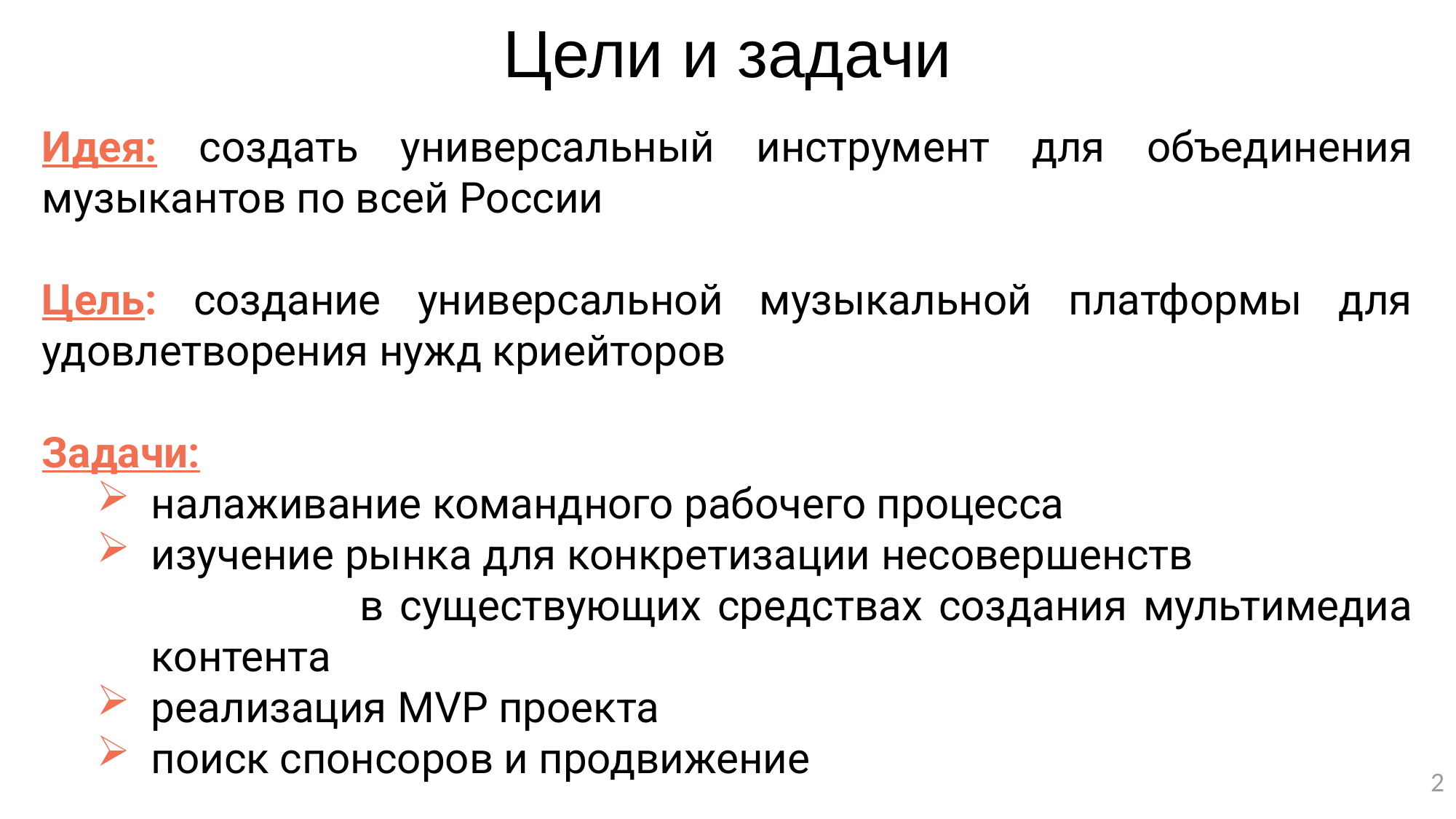

# Цели и задачи
Идея: создать универсальный инструмент для объединения музыкантов по всей России

Цель: создание универсальной музыкальной платформы для удовлетворения нужд криейторов

Задачи:
налаживание командного рабочего процесса
изучение рынка для конкретизации несовершенств                                  в существующих средствах создания мультимедиа контента
реализация MVP проекта
поиск спонсоров и продвижение
2